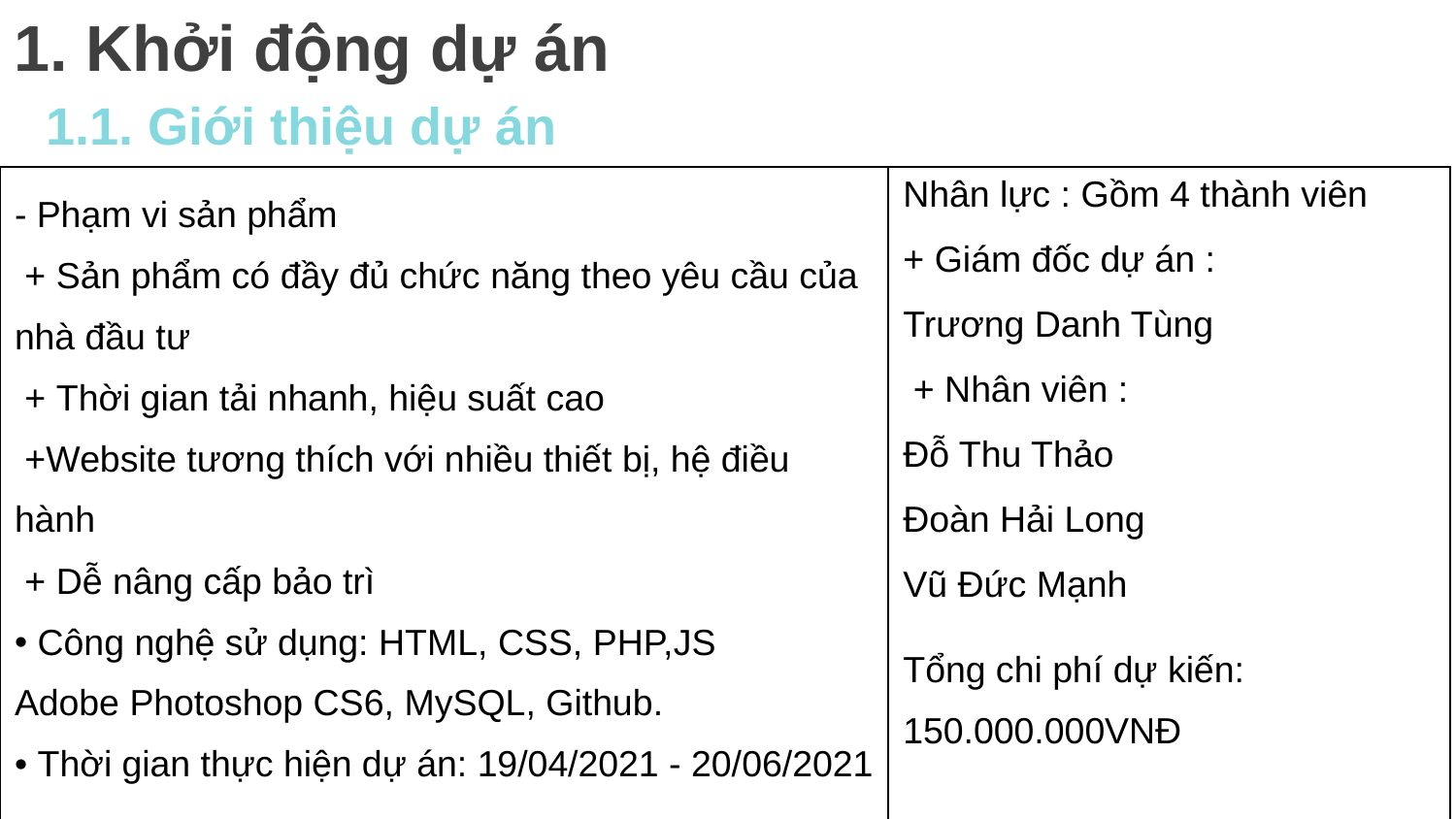

1. Khởi động dự án
1.1. Giới thiệu dự án
| - Phạm vi sản phẩm + Sản phẩm có đầy đủ chức năng theo yêu cầu của nhà đầu tư + Thời gian tải nhanh, hiệu suất cao +Website tương thích với nhiều thiết bị, hệ điều hành + Dễ nâng cấp bảo trì Công nghệ sử dụng: HTML, CSS, PHP,JS Adobe Photoshop CS6, MySQL, Github. Thời gian thực hiện dự án: 19/04/2021 - 20/06/2021 | Nhân lực : Gồm 4 thành viên + Giám đốc dự án : Trương Danh Tùng + Nhân viên : Đỗ Thu Thảo Đoàn Hải Long Vũ Đức Mạnh Tổng chi phí dự kiến: 150.000.000VNĐ |
| --- | --- |